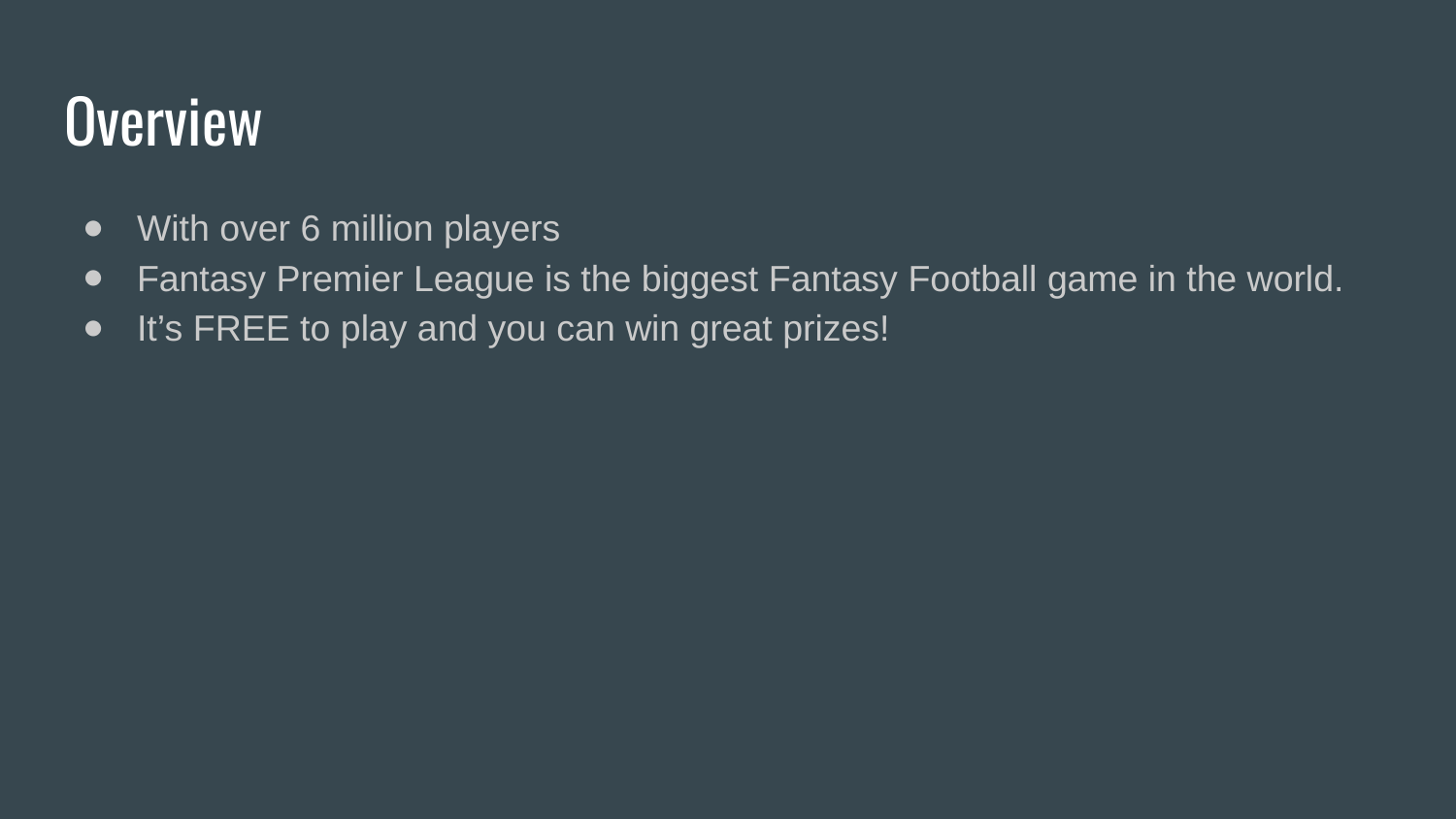

# Overview
With over 6 million players
Fantasy Premier League is the biggest Fantasy Football game in the world.
It’s FREE to play and you can win great prizes!